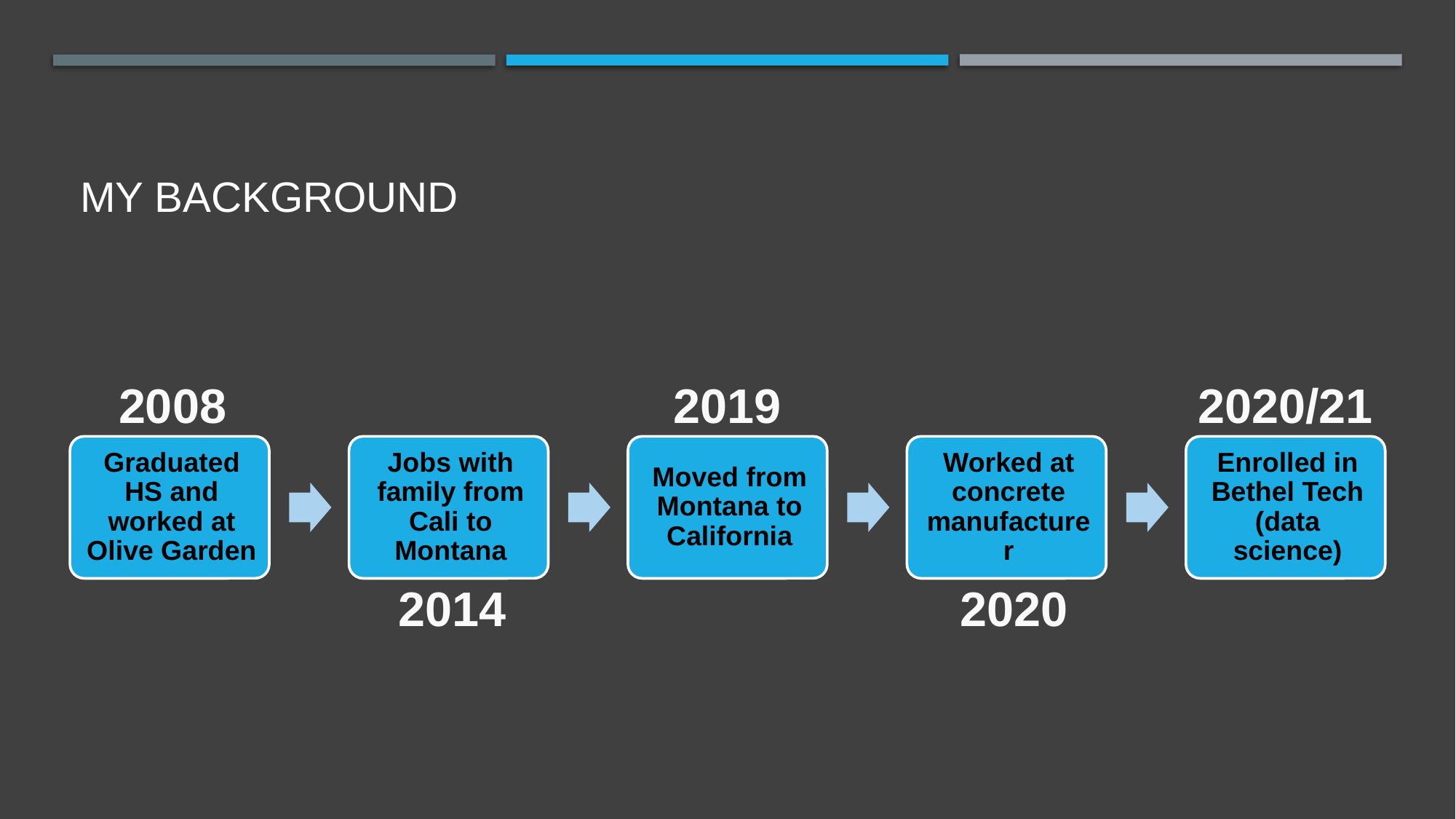

# My Background
Graduated HS and worked at Olive Garden

Jobs with family from Cali to Montana

Moved from Montana to California

Worked at concrete manufacturer

Enrolled in Bethel Tech (data science)
2020/21
2019
2008
2020
2014